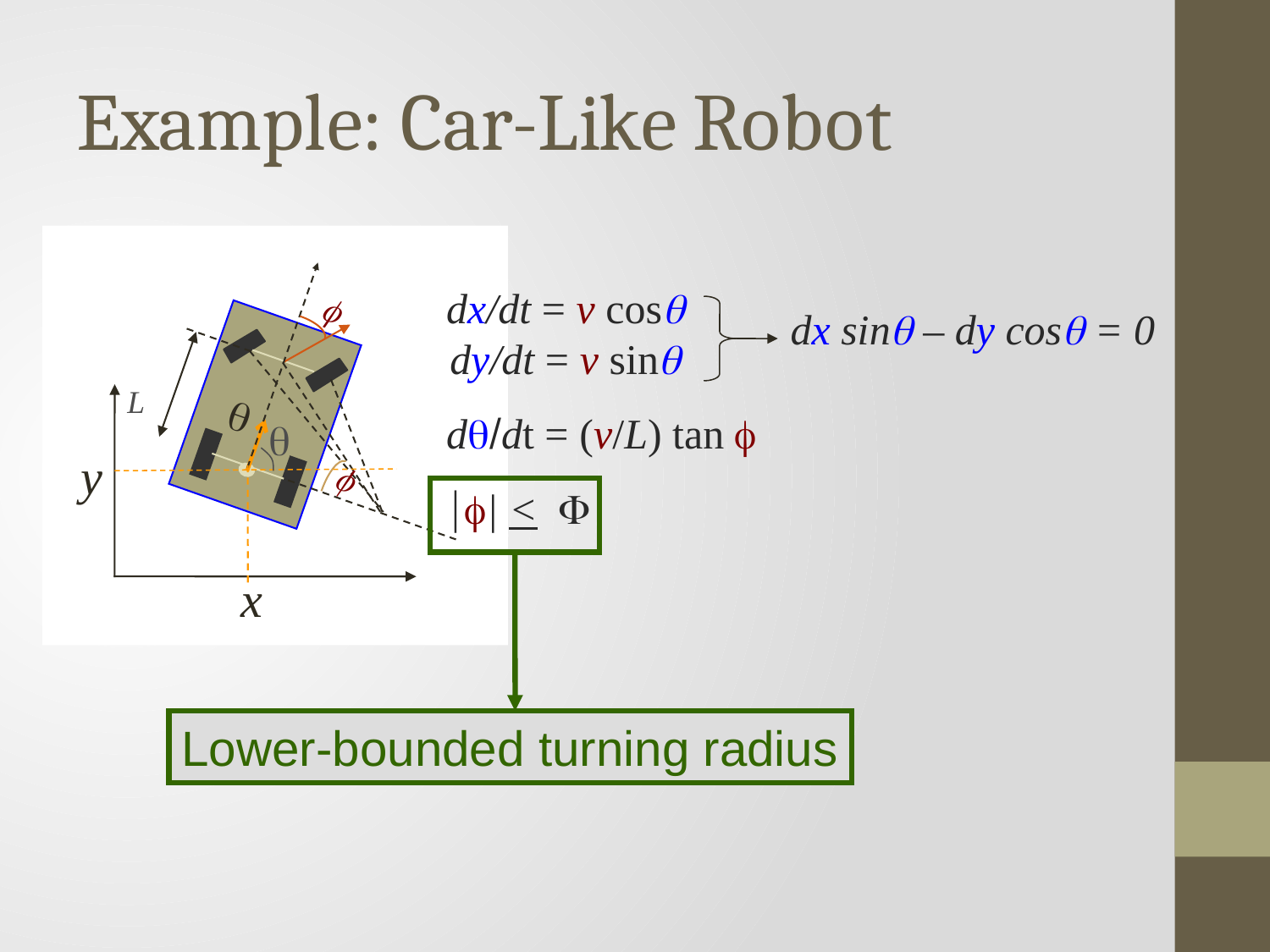

# Example: Car-Like Robot

φ

θ

φ

L

θ
y

x

dx/dt = v cosθ
dy/dt = v sinθ
        dx sinθ – dy cosθ = 0

dθ/dt = (v/L) tan φ
|φ| <  Φ

Lower-bounded turning radius